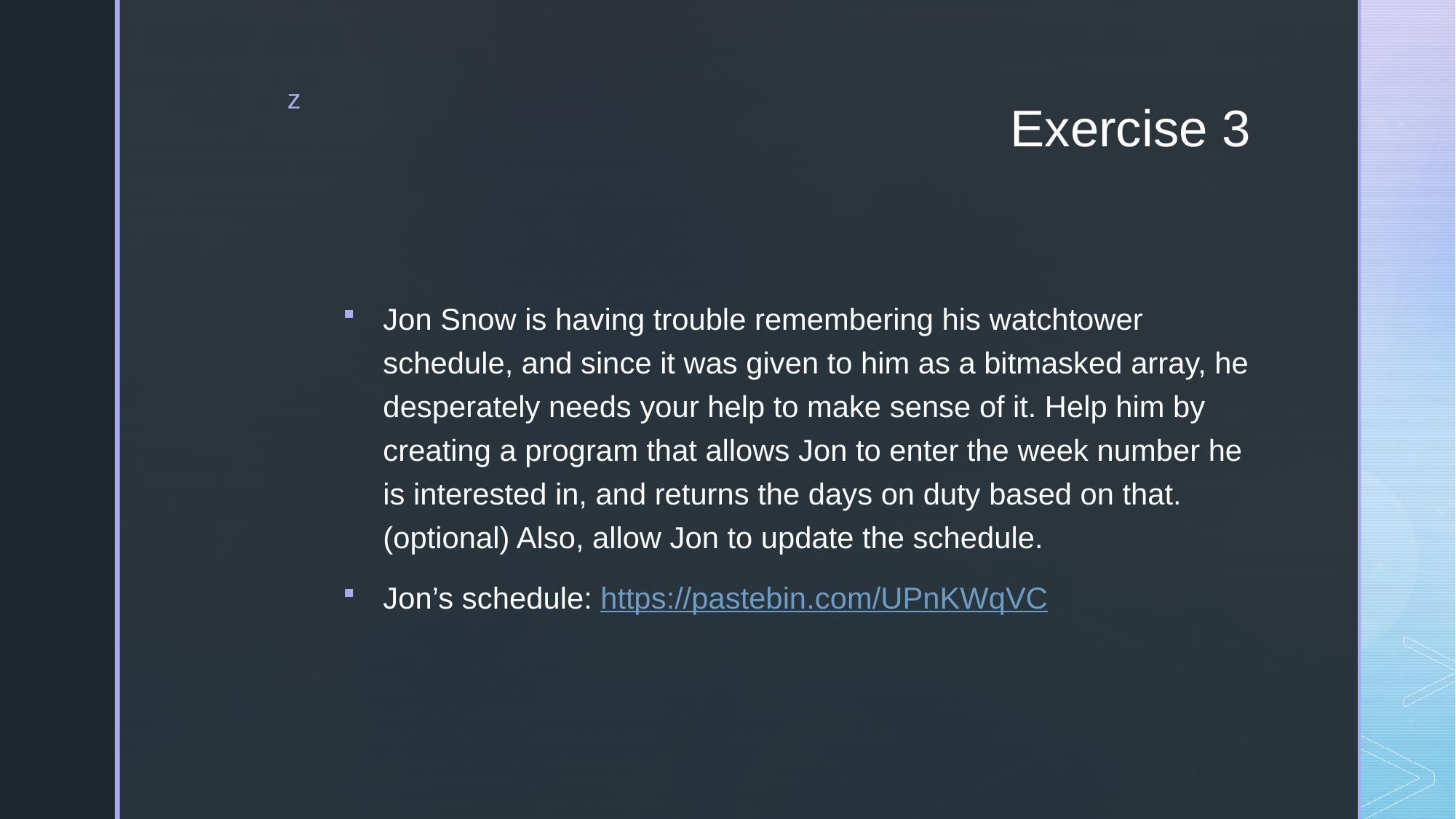

# Exercise 3
Jon Snow is having trouble remembering his watchtower schedule, and since it was given to him as a bitmasked array, he desperately needs your help to make sense of it. Help him by creating a program that allows Jon to enter the week number he is interested in, and returns the days on duty based on that. (optional) Also, allow Jon to update the schedule.
Jon’s schedule: https://pastebin.com/UPnKWqVC